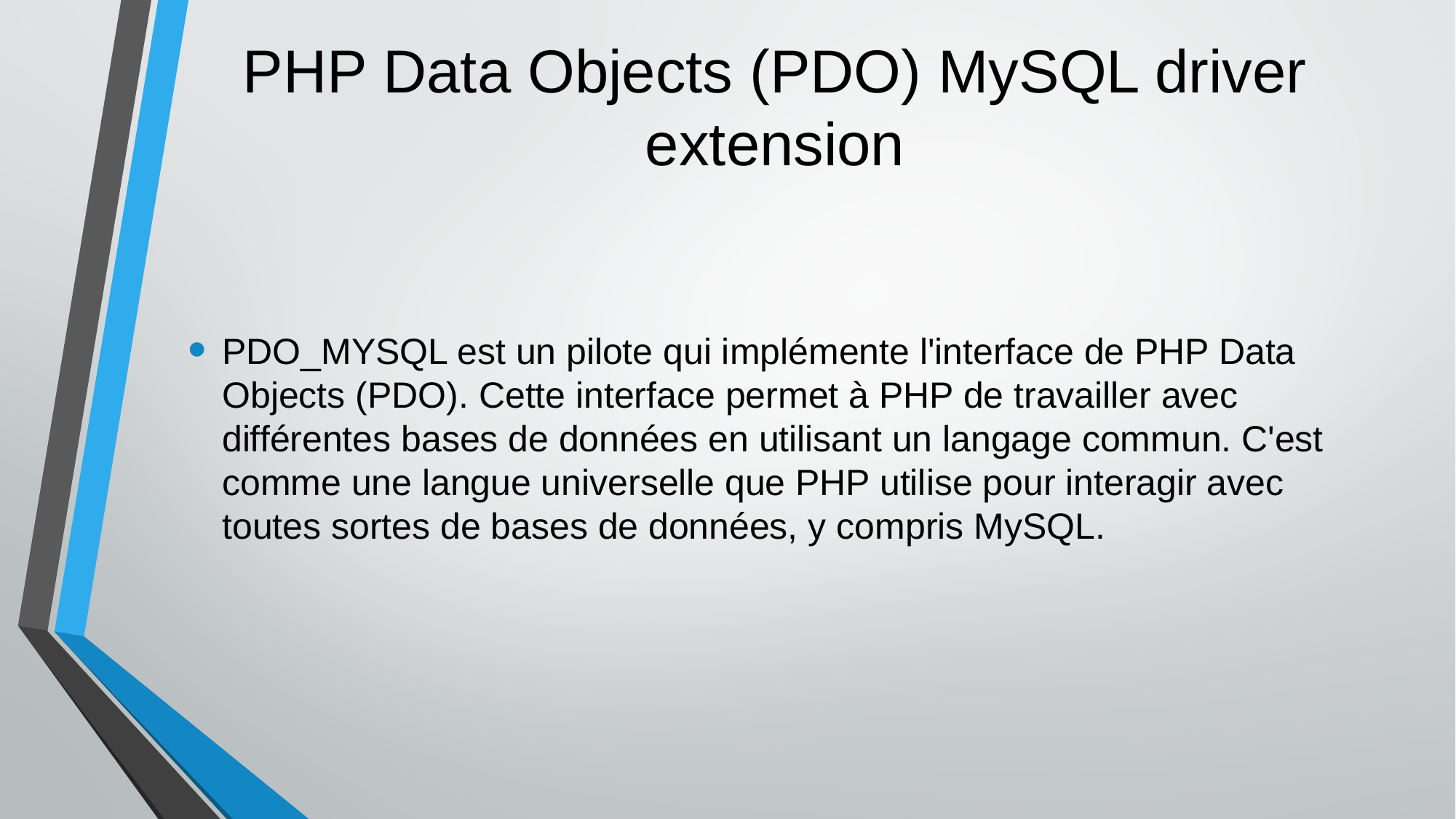

# PHP Data Objects (PDO) MySQL driver extension
PDO_MYSQL est un pilote qui implémente l'interface de PHP Data Objects (PDO). Cette interface permet à PHP de travailler avec différentes bases de données en utilisant un langage commun. C'est comme une langue universelle que PHP utilise pour interagir avec toutes sortes de bases de données, y compris MySQL.